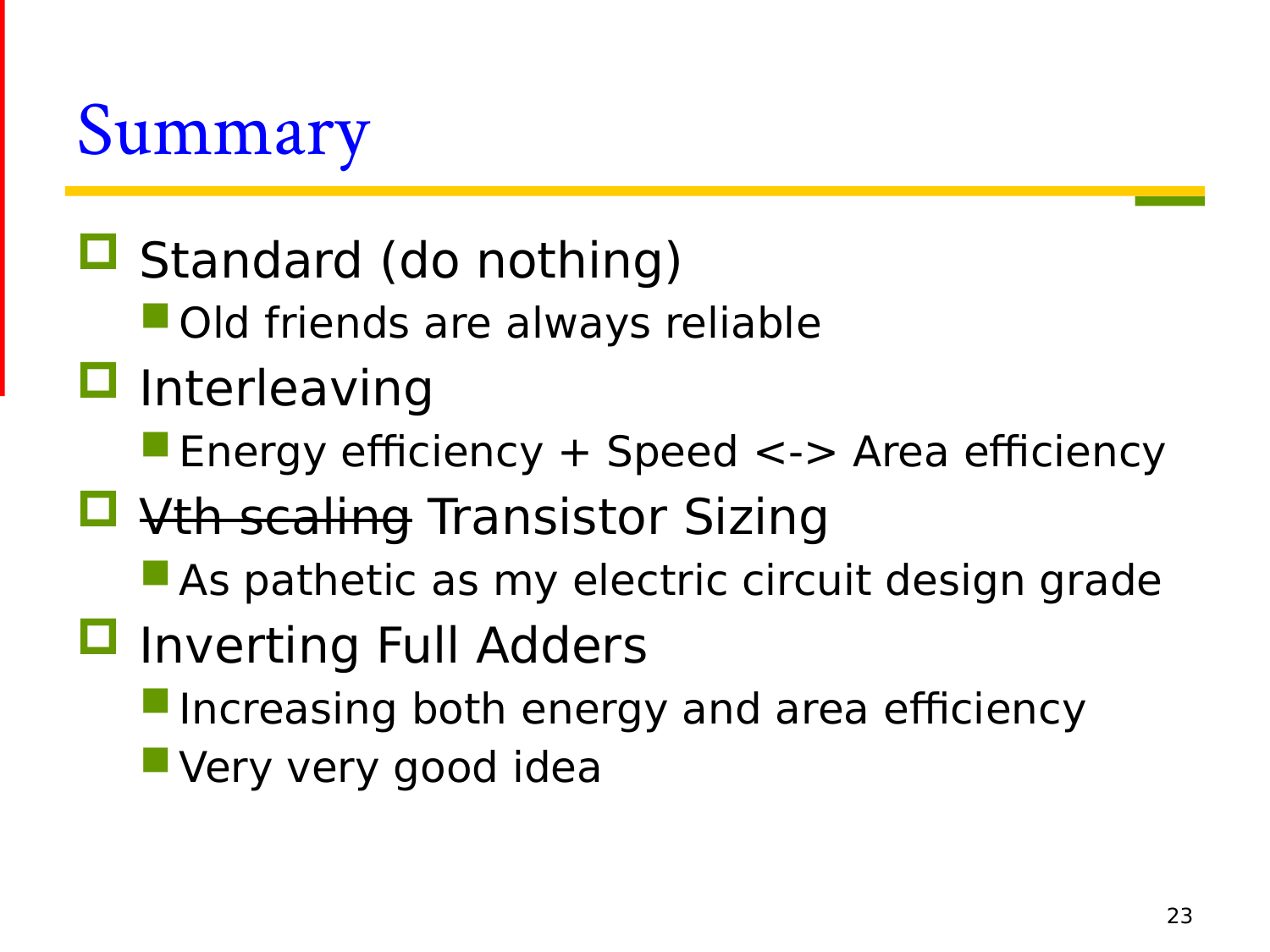

# Summary
 Standard (do nothing)
Old friends are always reliable
 Interleaving
Energy efficiency + Speed <-> Area efficiency
 Vth scaling Transistor Sizing
As pathetic as my electric circuit design grade
 Inverting Full Adders
Increasing both energy and area efficiency
Very very good idea

23